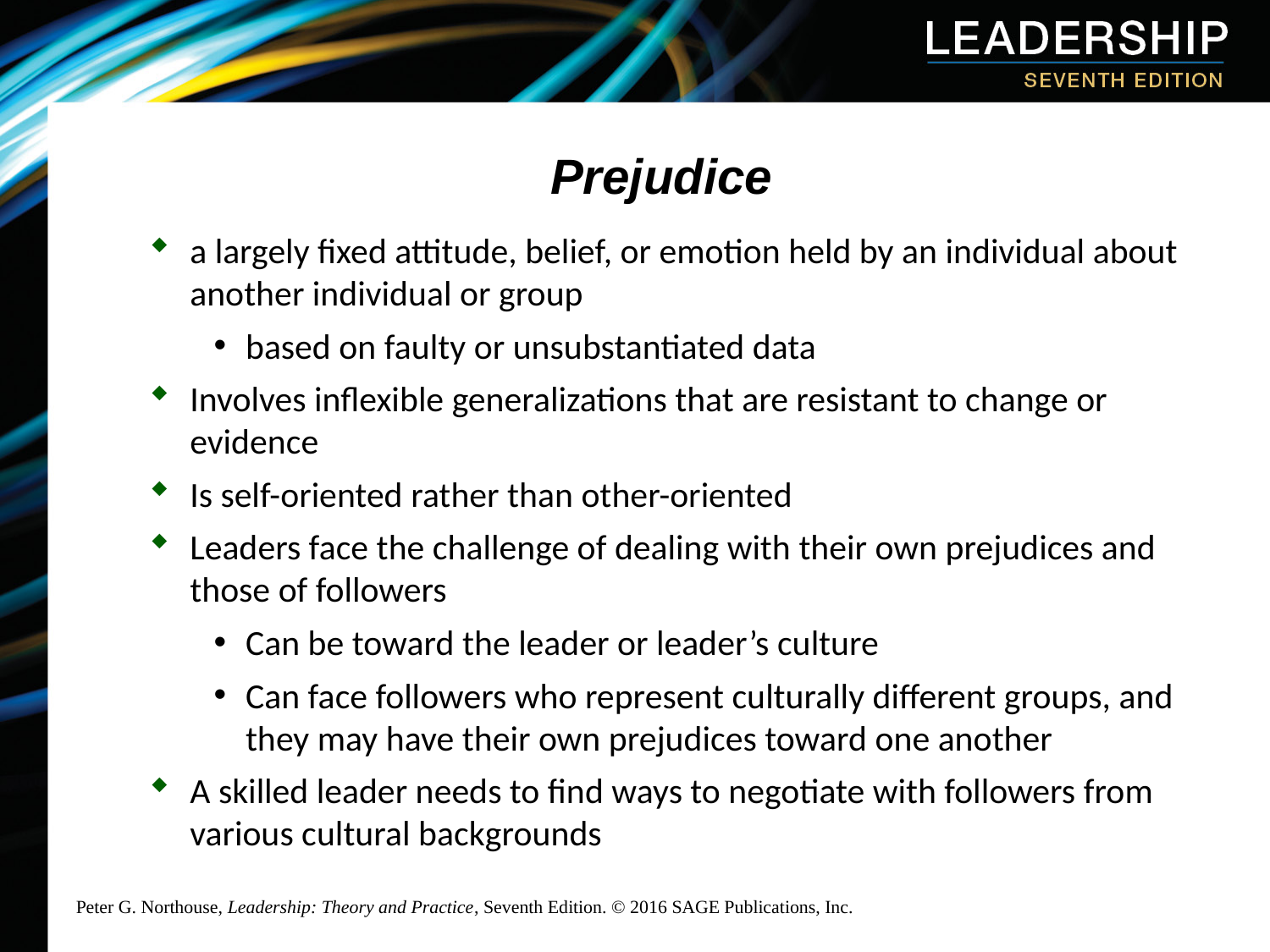

# Prejudice
a largely fixed attitude, belief, or emotion held by an individual about another individual or group
based on faulty or unsubstantiated data
Involves inflexible generalizations that are resistant to change or evidence
Is self-oriented rather than other-oriented
Leaders face the challenge of dealing with their own prejudices and those of followers
Can be toward the leader or leader’s culture
Can face followers who represent culturally different groups, and they may have their own prejudices toward one another
A skilled leader needs to find ways to negotiate with followers from various cultural backgrounds

Peter G. Northouse, Leadership: Theory and Practice, Seventh Edition. © 2016 SAGE Publications, Inc.